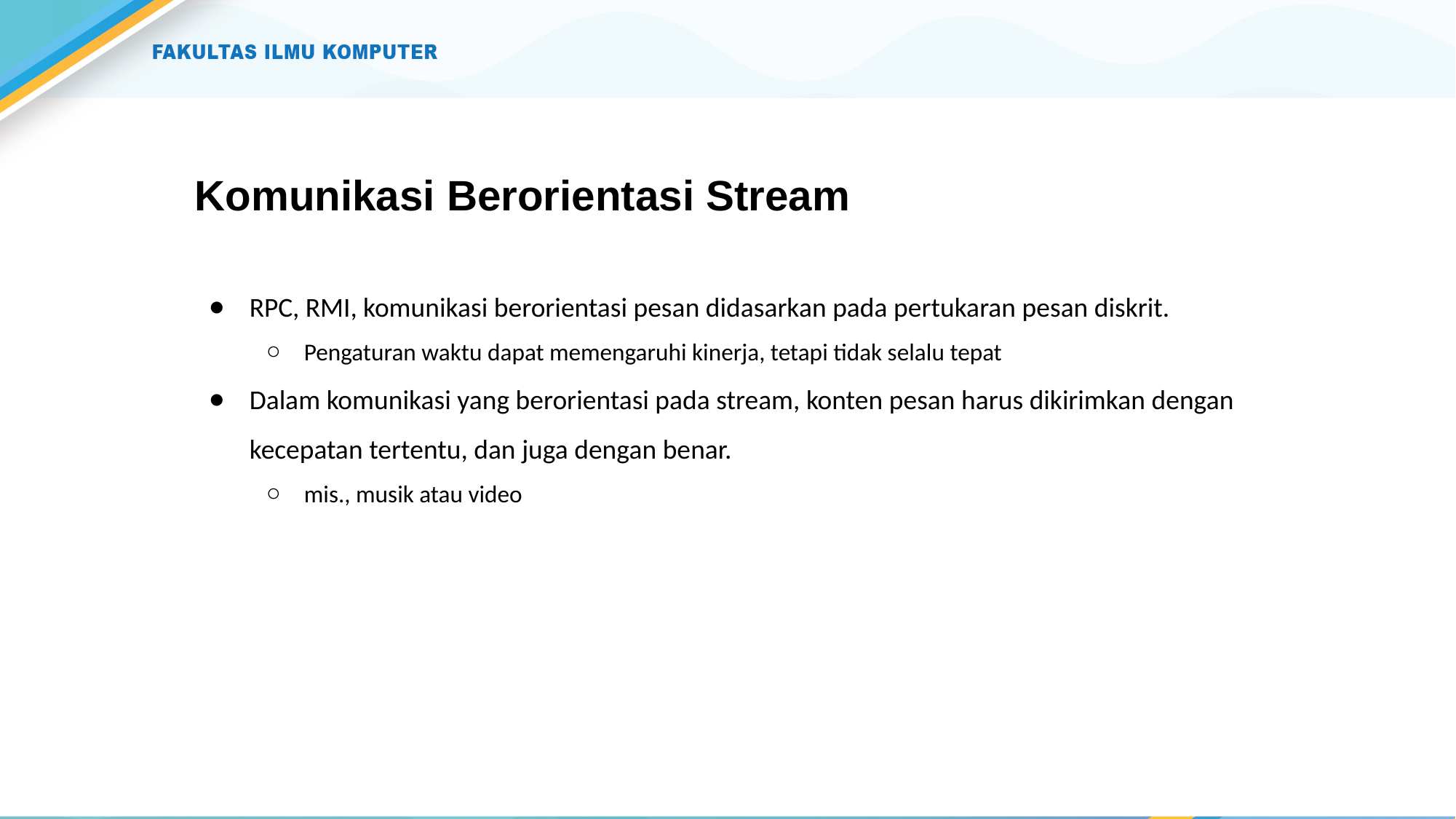

# Komunikasi Berorientasi Stream
RPC, RMI, komunikasi berorientasi pesan didasarkan pada pertukaran pesan diskrit.
Pengaturan waktu dapat memengaruhi kinerja, tetapi tidak selalu tepat
Dalam komunikasi yang berorientasi pada stream, konten pesan harus dikirimkan dengan kecepatan tertentu, dan juga dengan benar.
mis., musik atau video